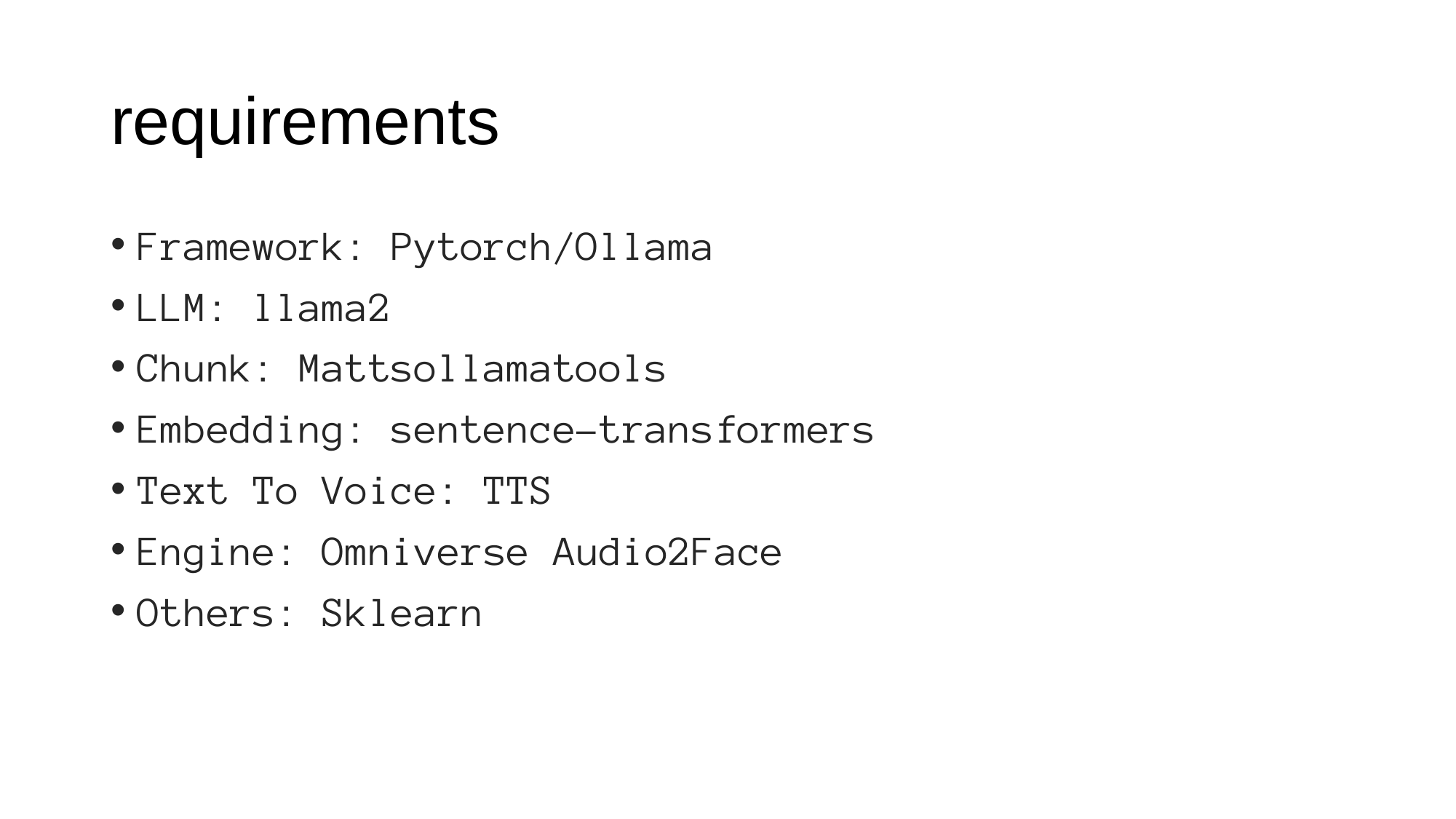

# requirements
Framework: Pytorch/Ollama
LLM: llama2
Chunk: Mattsollamatools
Embedding: sentence-transformers
Text To Voice: TTS
Engine: Omniverse Audio2Face
Others: Sklearn